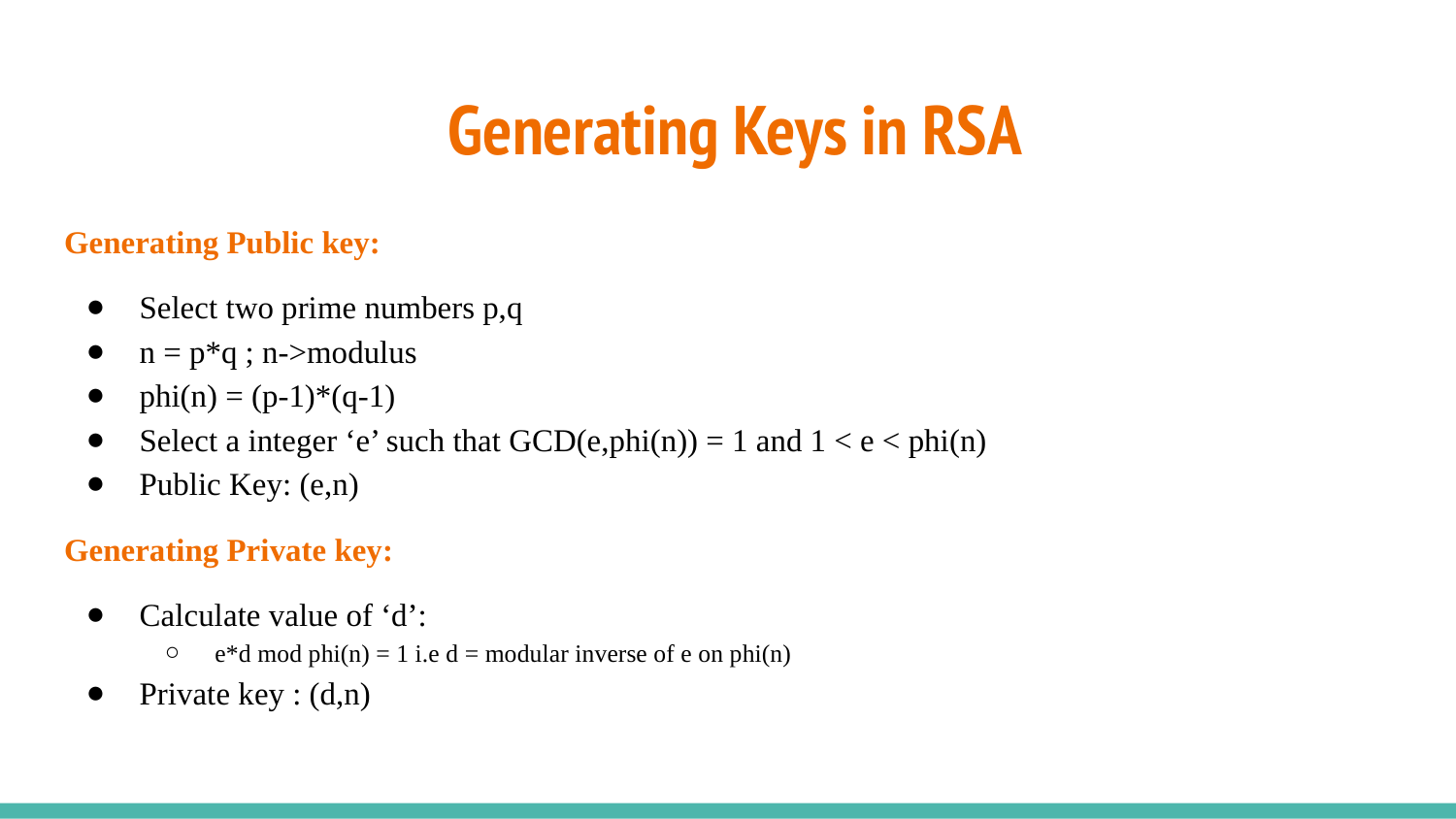

# Generating Keys in RSA
Generating Public key:
Select two prime numbers p,q
n = p*q ; n->modulus
phi(n) = (p-1)*(q-1)
Select a integer ‘e’ such that GCD(e,phi(n)) = 1 and 1 < e < phi(n)
Public Key: (e,n)
Generating Private key:
Calculate value of ‘d’:
e*d mod phi(n) = 1 i.e d = modular inverse of e on phi(n)
Private key : (d,n)